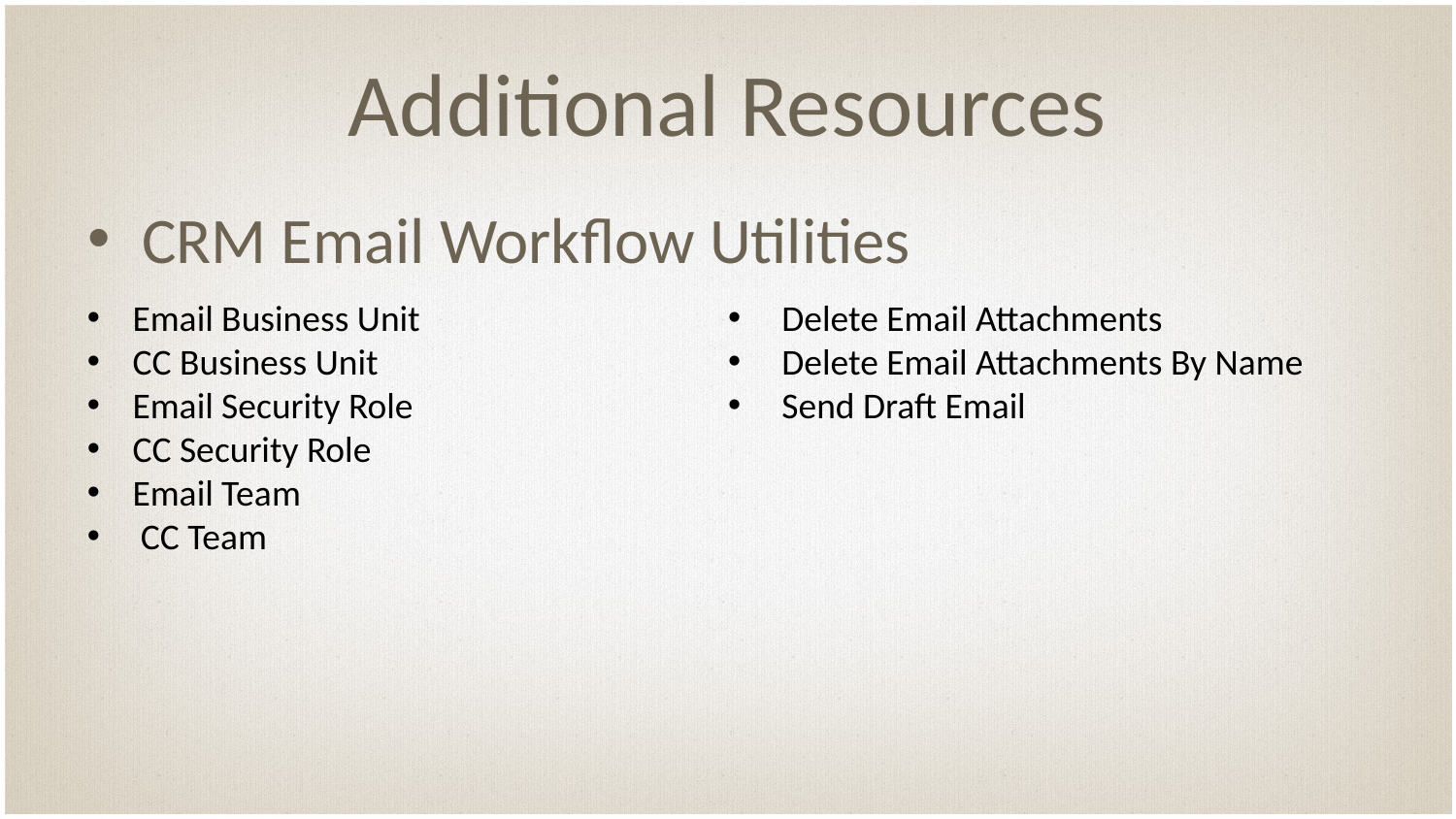

# Additional Resources
CRM Email Workflow Utilities
Email Business Unit
CC Business Unit
Email Security Role
CC Security Role
Email Team
 CC Team
 Delete Email Attachments
 Delete Email Attachments By Name
 Send Draft Email